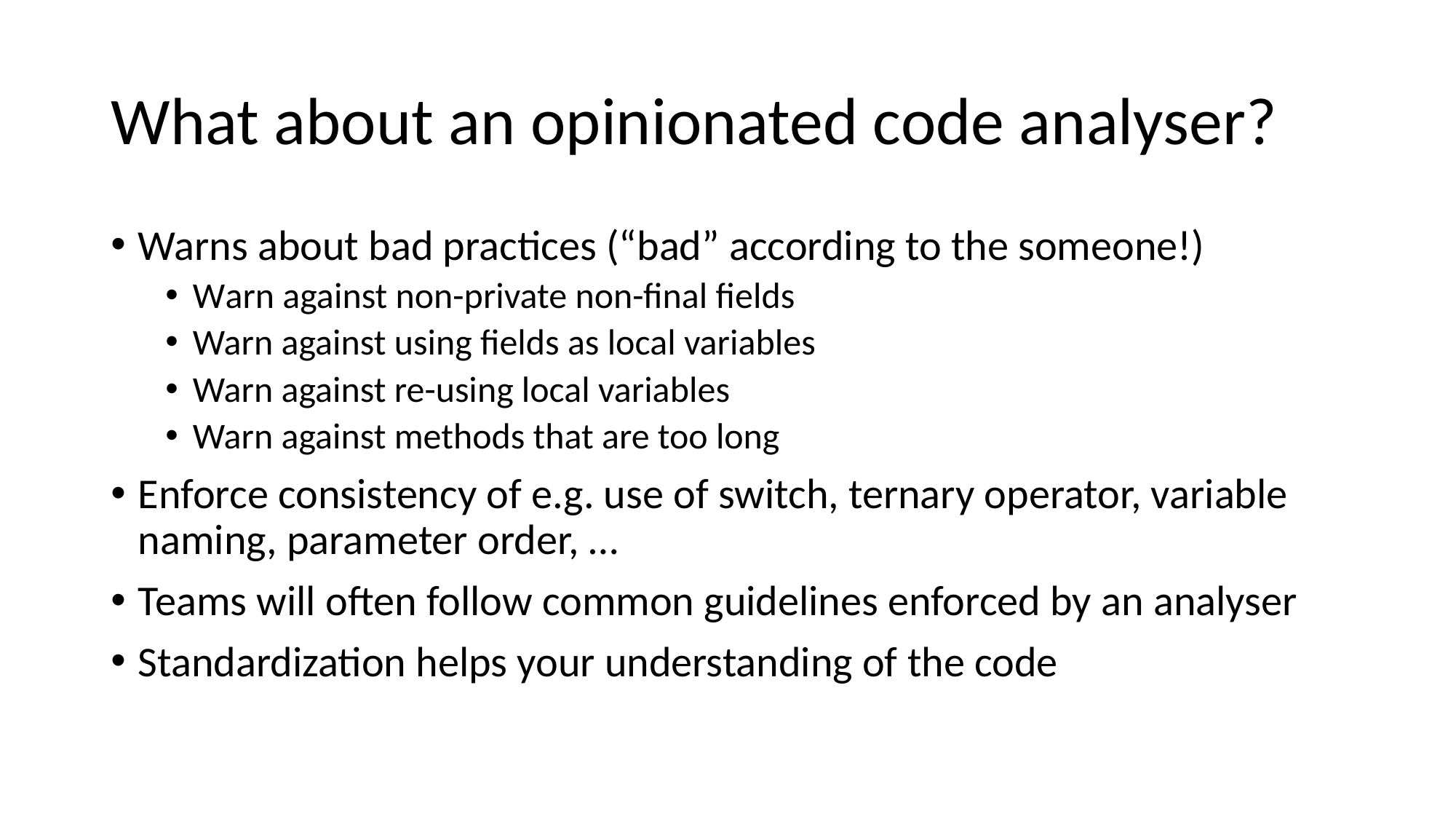

# What about an opinionated code analyser?
Warns about bad practices (“bad” according to the someone!)
Warn against non-private non-final fields
Warn against using fields as local variables
Warn against re-using local variables
Warn against methods that are too long
Enforce consistency of e.g. use of switch, ternary operator, variable naming, parameter order, …
Teams will often follow common guidelines enforced by an analyser
Standardization helps your understanding of the code